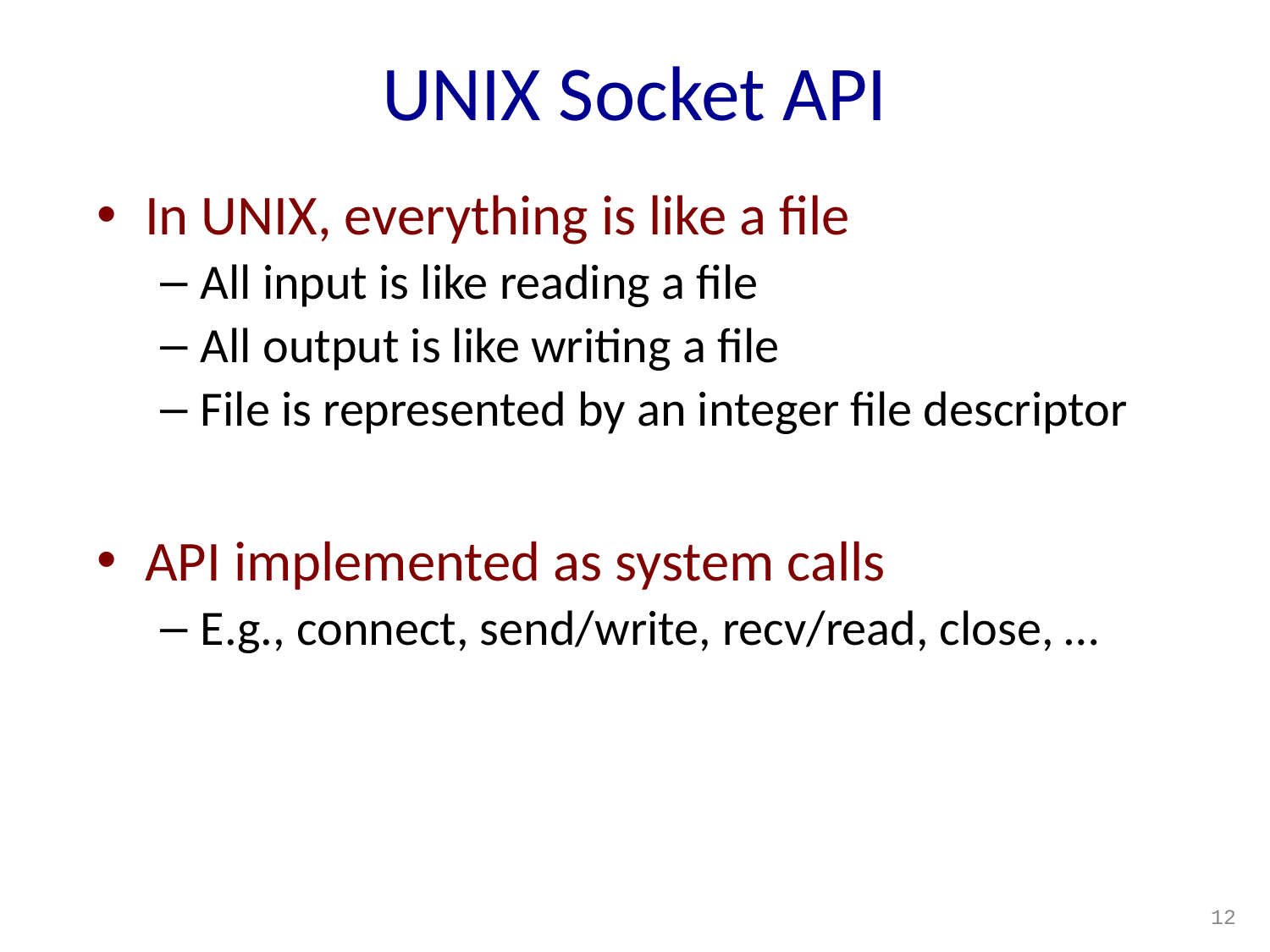

# UNIX Socket API
In UNIX, everything is like a file
All input is like reading a file
All output is like writing a file
File is represented by an integer file descriptor

API implemented as system calls
E.g., connect, send/write, recv/read, close, …
12